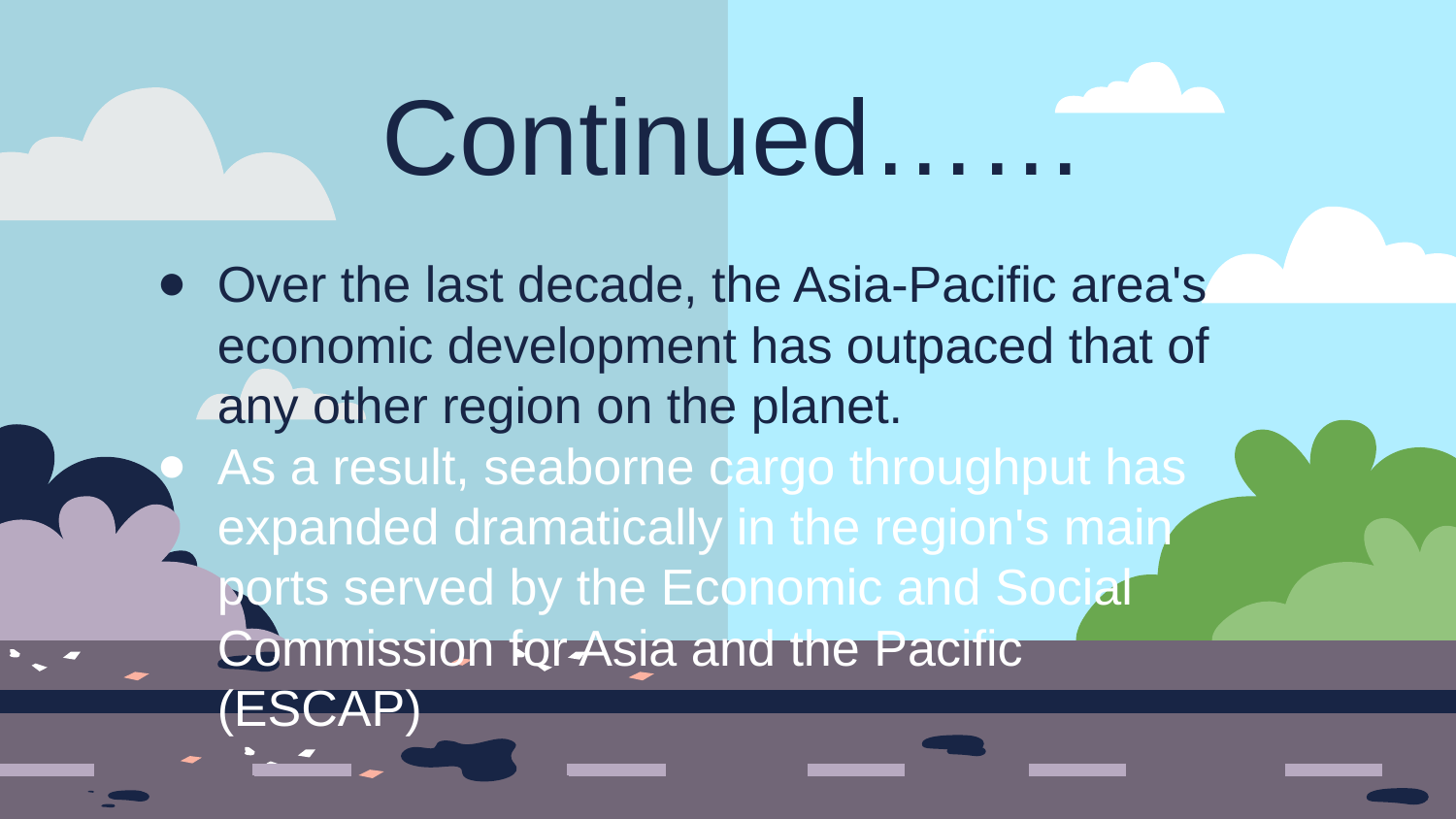

# Continued……
Over the last decade, the Asia-Pacific area's economic development has outpaced that of any other region on the planet.
As a result, seaborne cargo throughput has expanded dramatically in the region's main ports served by the Economic and Social Commission for Asia and the Pacific (ESCAP)